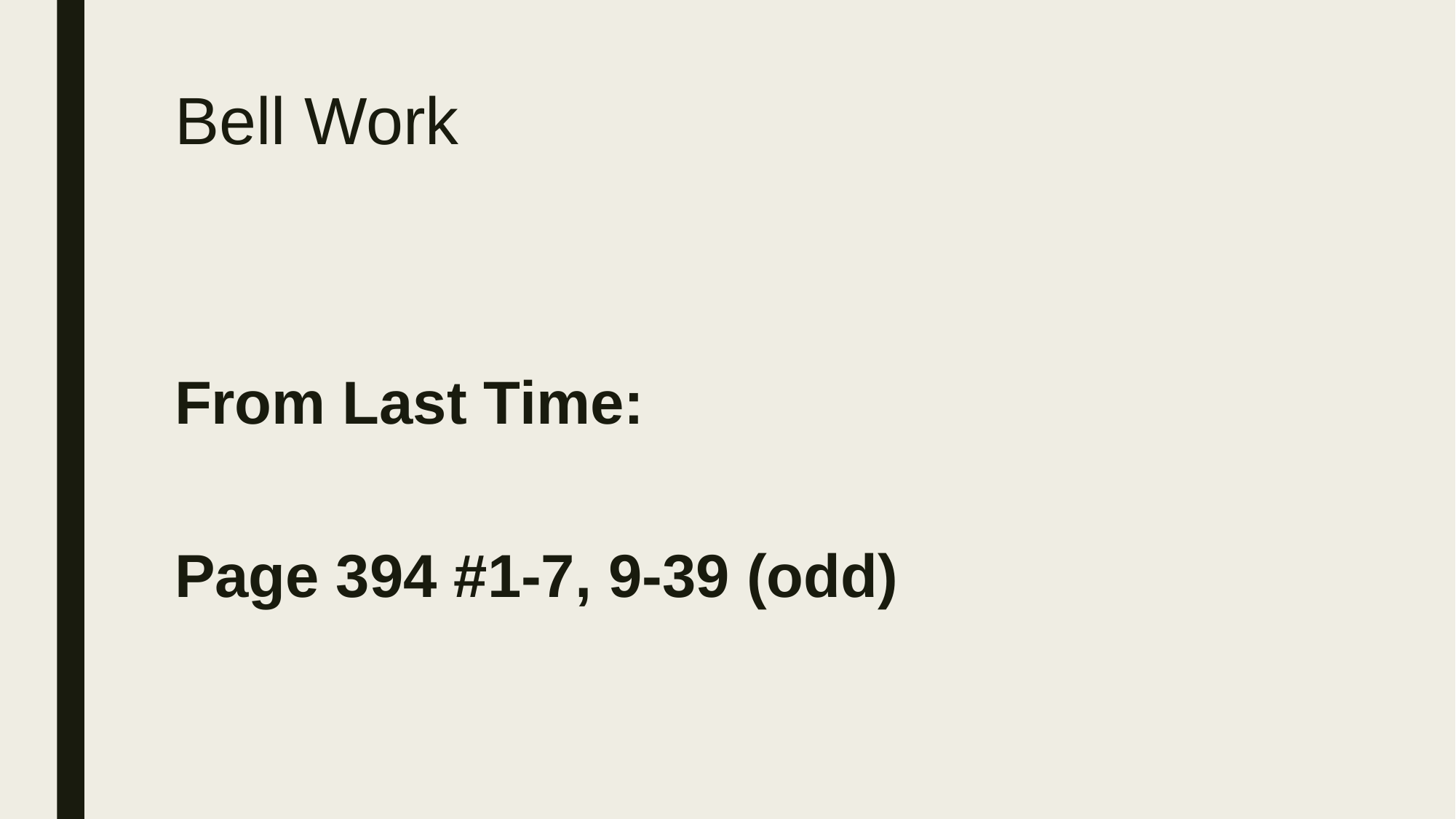

# Bell Work

From Last Time:

Page 394 #1-7, 9-39 (odd)